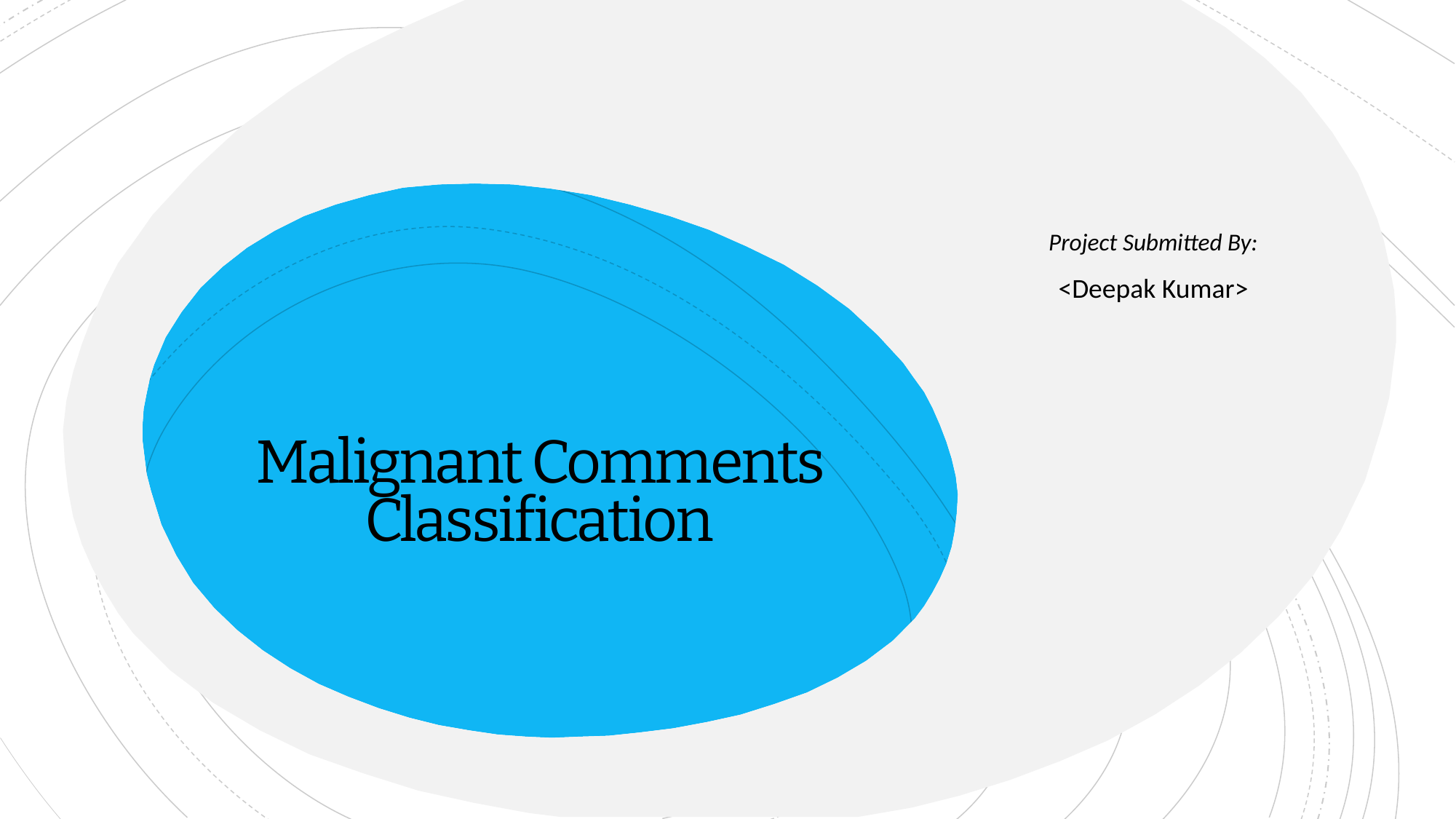

Project Submitted By:
<Deepak Kumar>
# Malignant Comments Classification